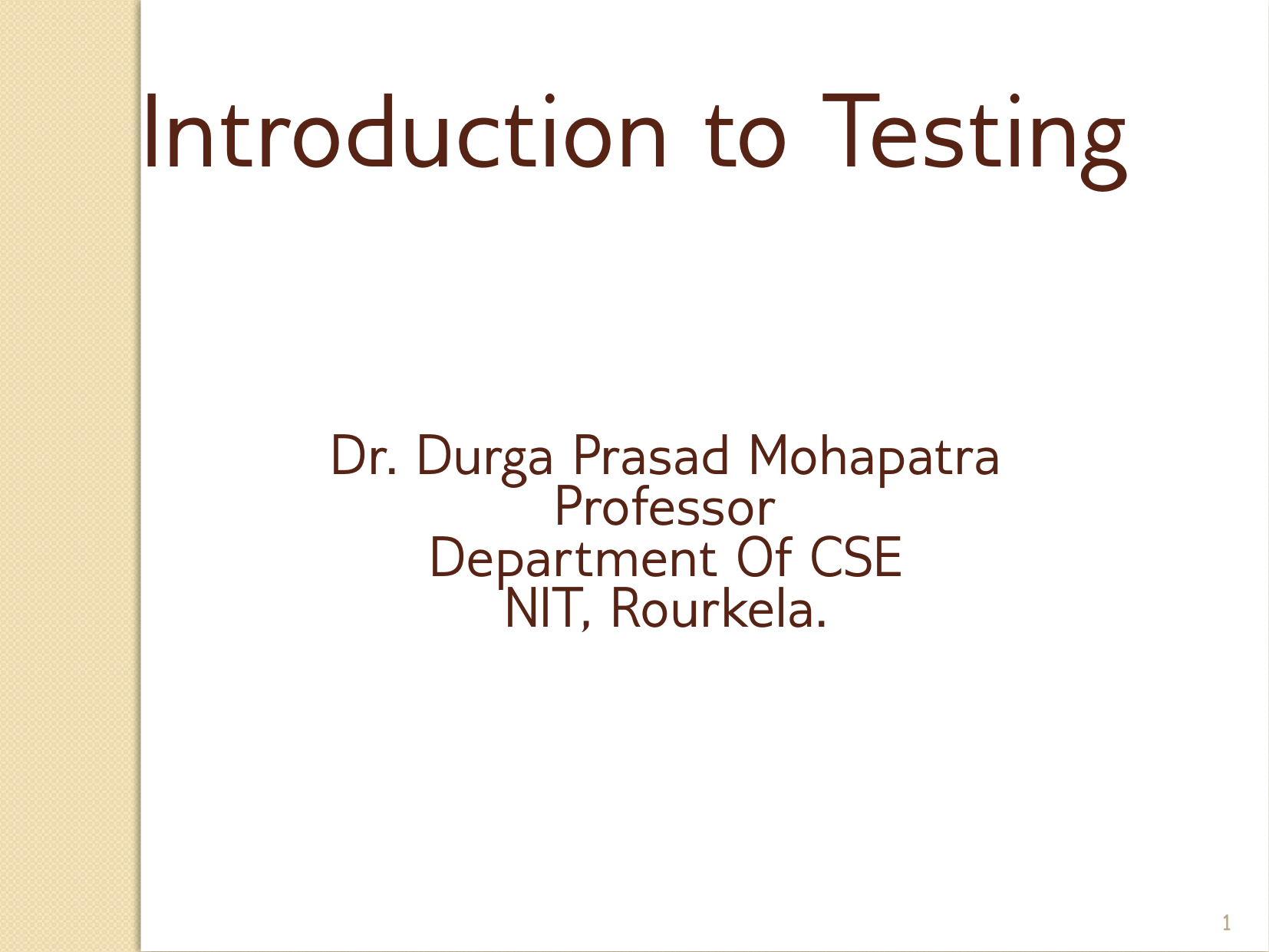

Introduction to Testing
Dr. Durga Prasad Mohapatra
Professor
Department Of CSE
NIT, Rourkela.
1